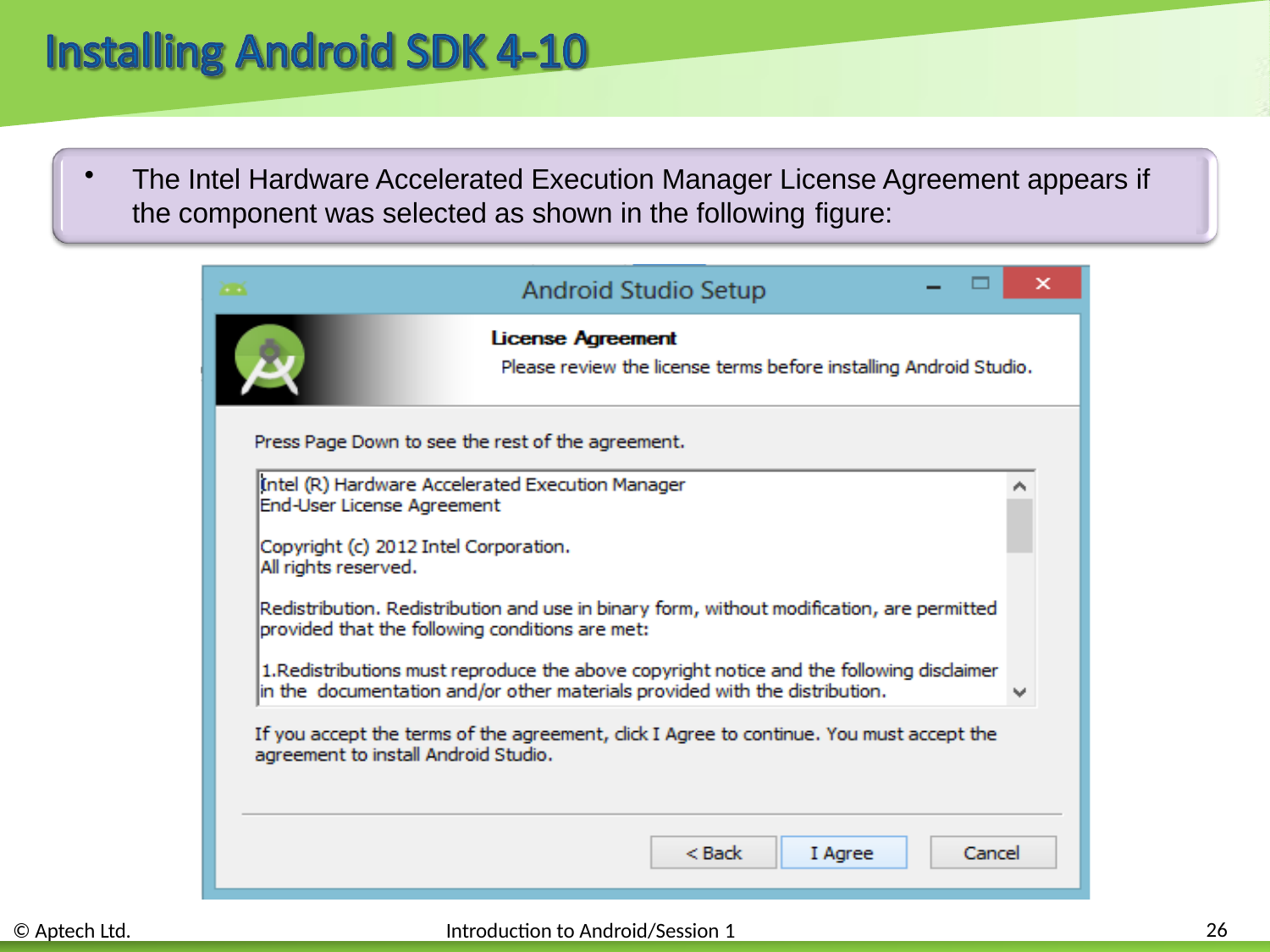

The Intel Hardware Accelerated Execution Manager License Agreement appears if  the component was selected as shown in the following figure:

26
© Aptech Ltd.
Introduction to Android/Session 1